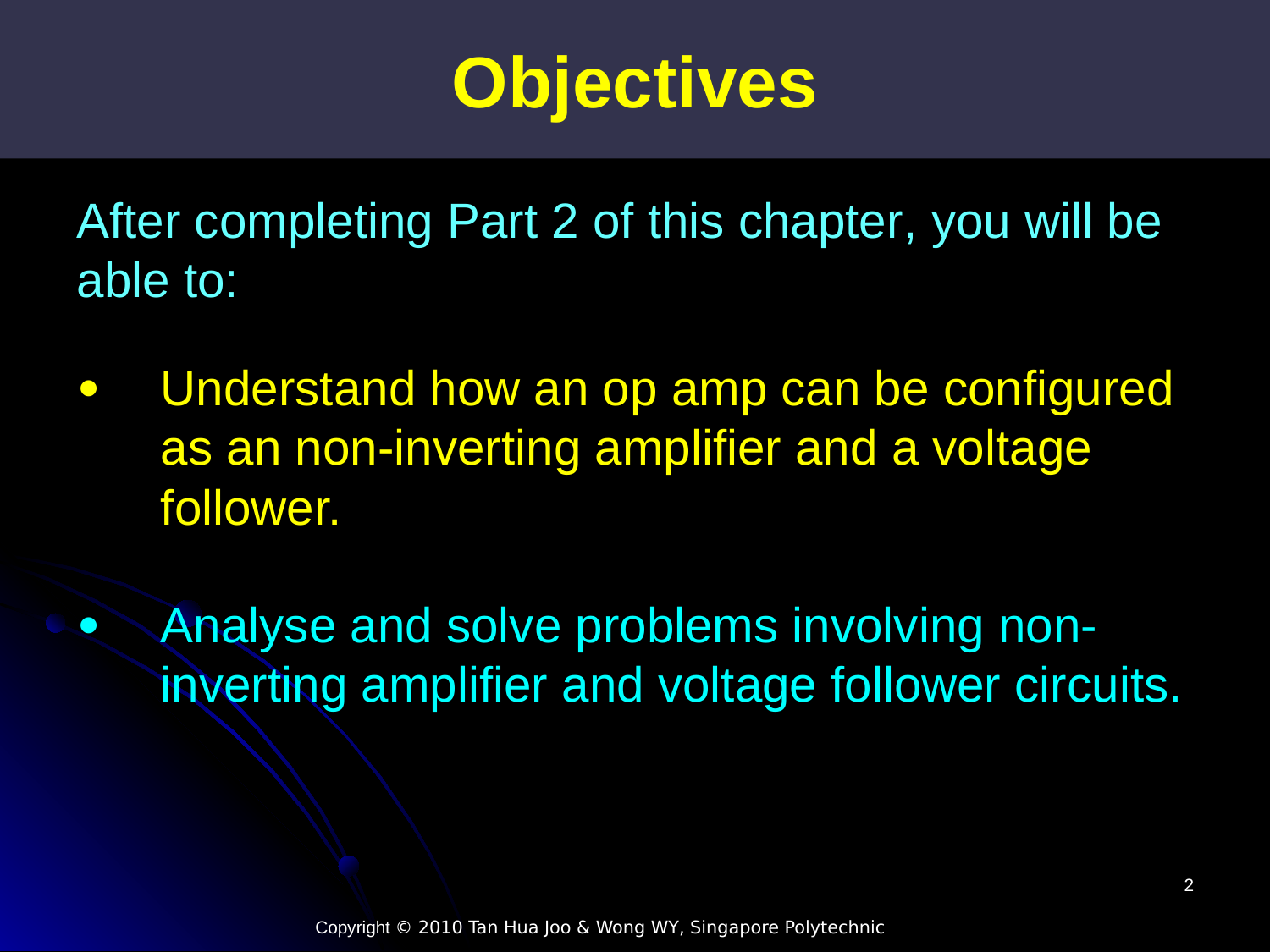

Objectives
After completing Part 2 of this chapter, you will be able to:
•	Understand how an op amp can be configured as an non-inverting amplifier and a voltage follower.

•	Analyse and solve problems involving non-inverting amplifier and voltage follower circuits.

2

Copyright © 2010 Tan Hua Joo & Wong WY, Singapore Polytechnic